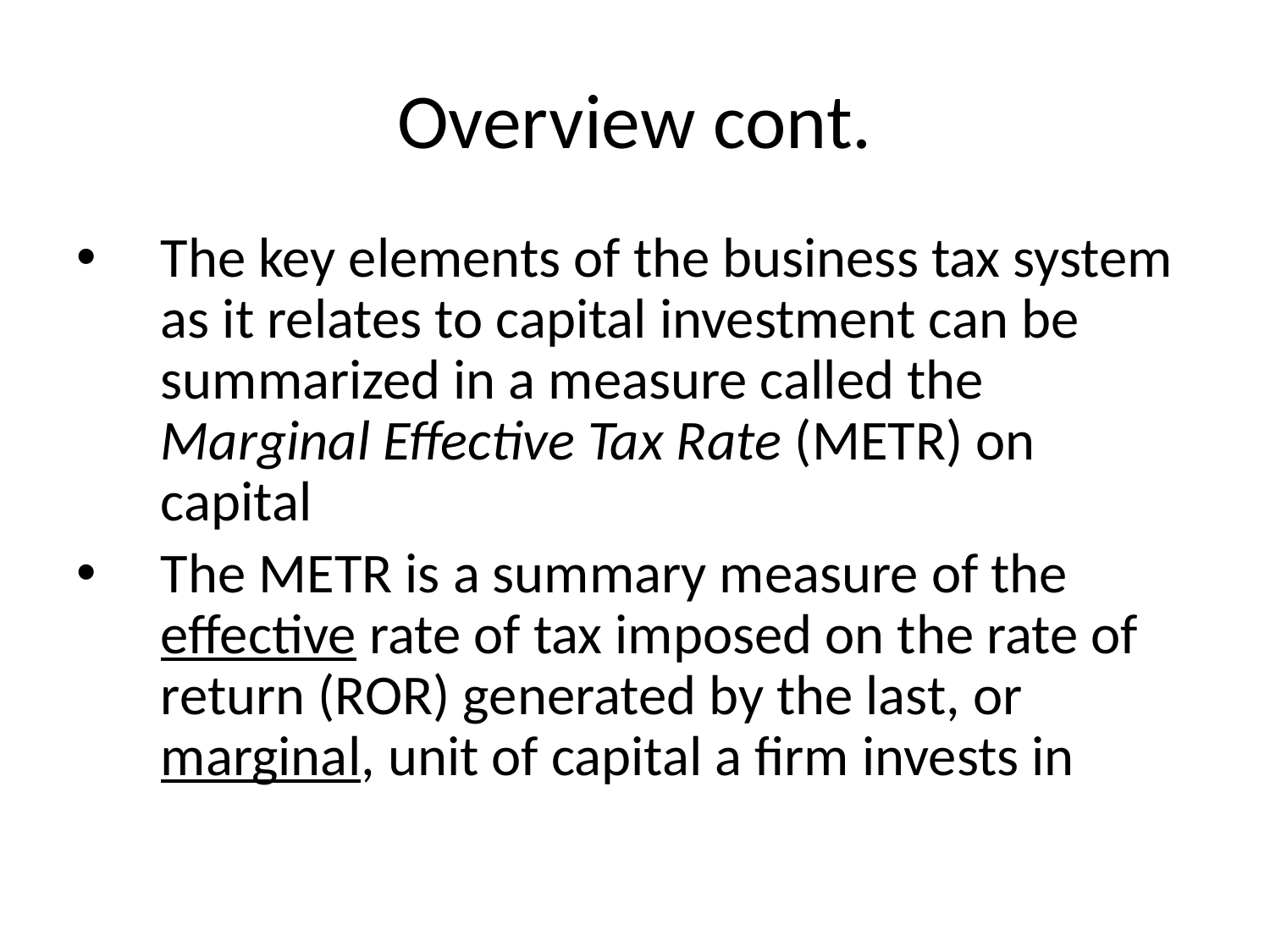

# Overview cont.
The key elements of the business tax system as it relates to capital investment can be summarized in a measure called the Marginal Effective Tax Rate (METR) on capital
The METR is a summary measure of the effective rate of tax imposed on the rate of return (ROR) generated by the last, or marginal, unit of capital a firm invests in